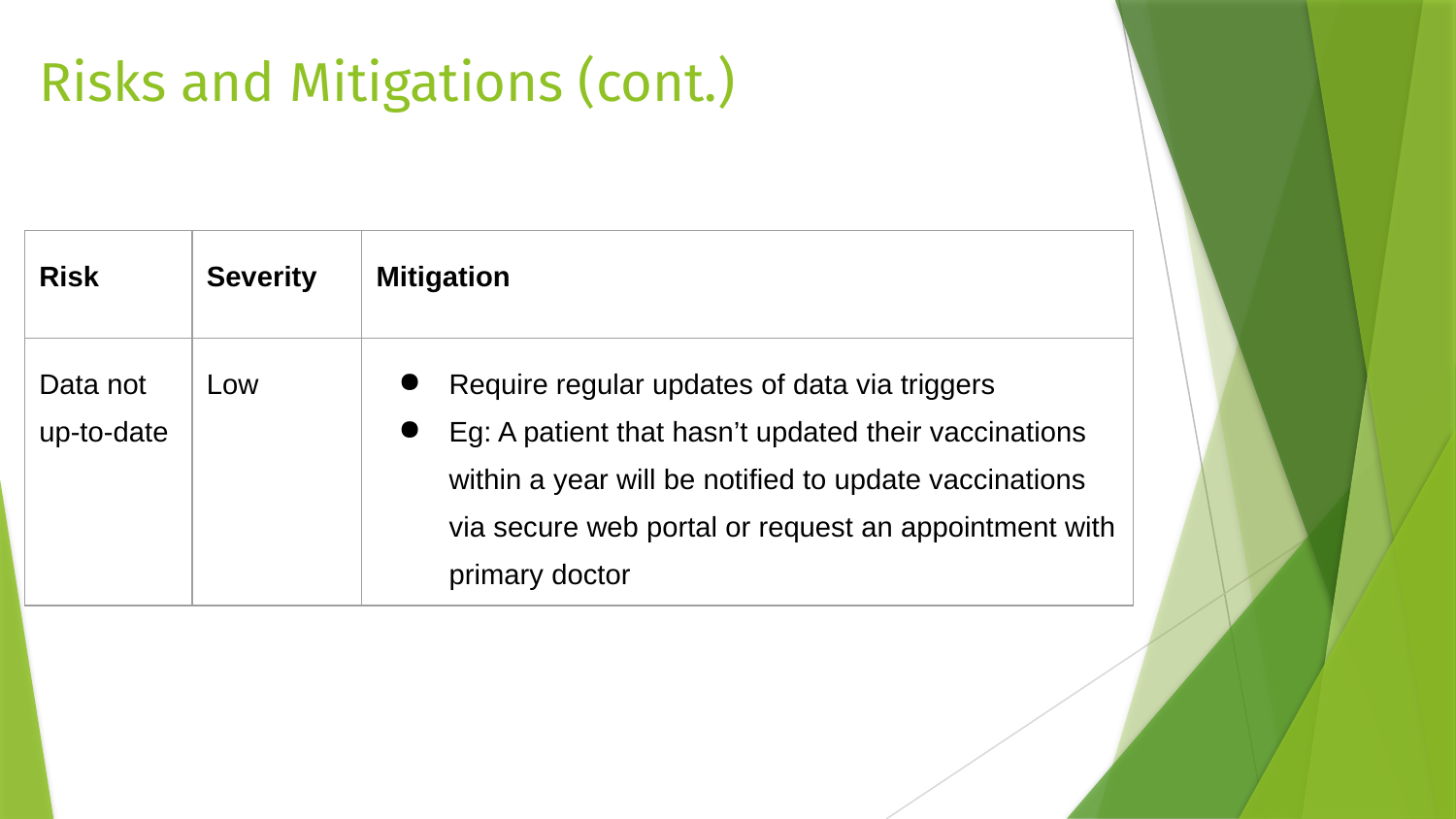

# Risks and Mitigations (cont.)
| Risk | Severity | Mitigation |
| --- | --- | --- |
| Data not up-to-date | Low | Require regular updates of data via triggers Eg: A patient that hasn’t updated their vaccinations within a year will be notified to update vaccinations via secure web portal or request an appointment with primary doctor |